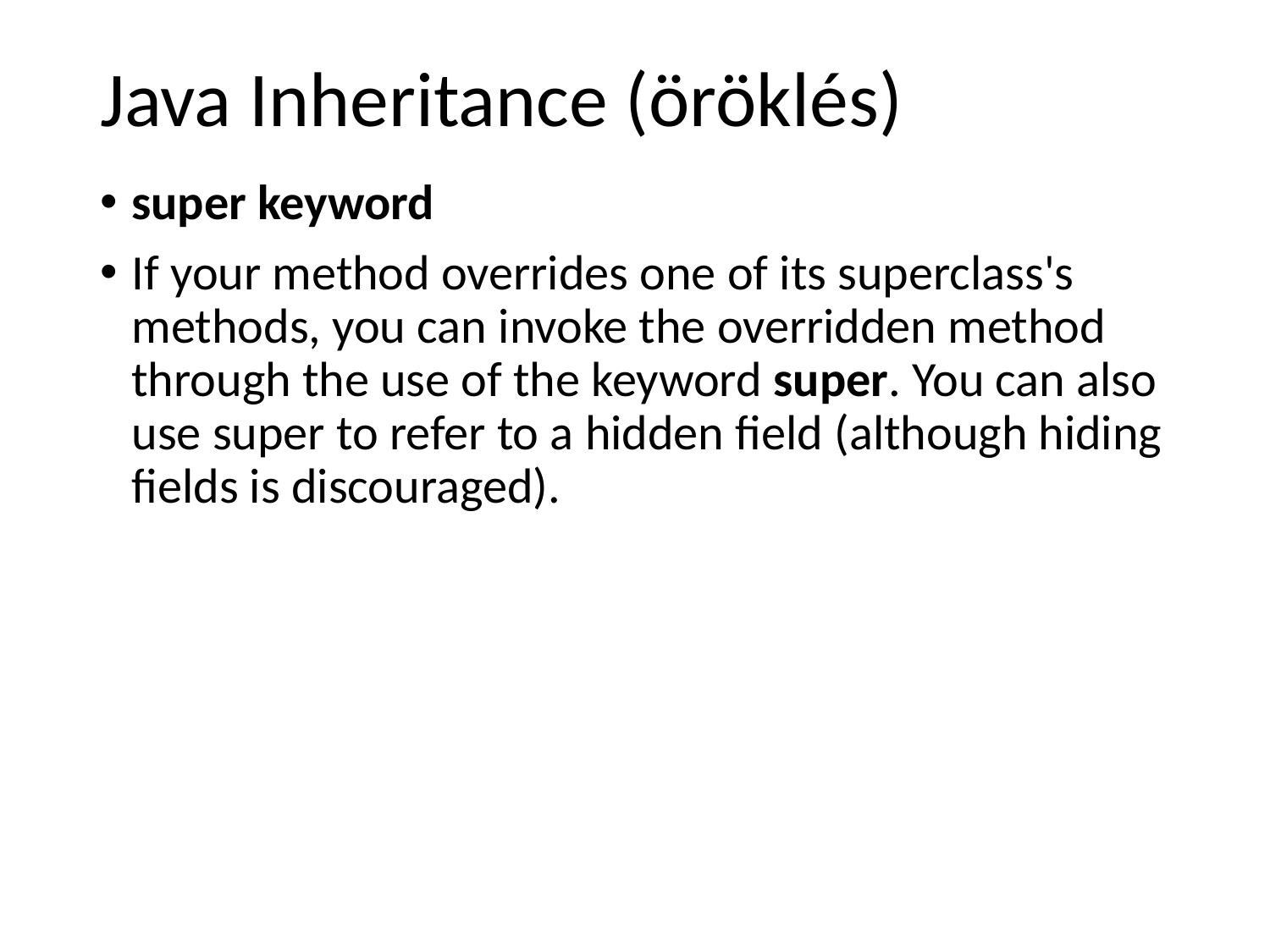

# Java Inheritance (öröklés)
super keyword
If your method overrides one of its superclass's methods, you can invoke the overridden method through the use of the keyword super. You can also use super to refer to a hidden field (although hiding fields is discouraged).